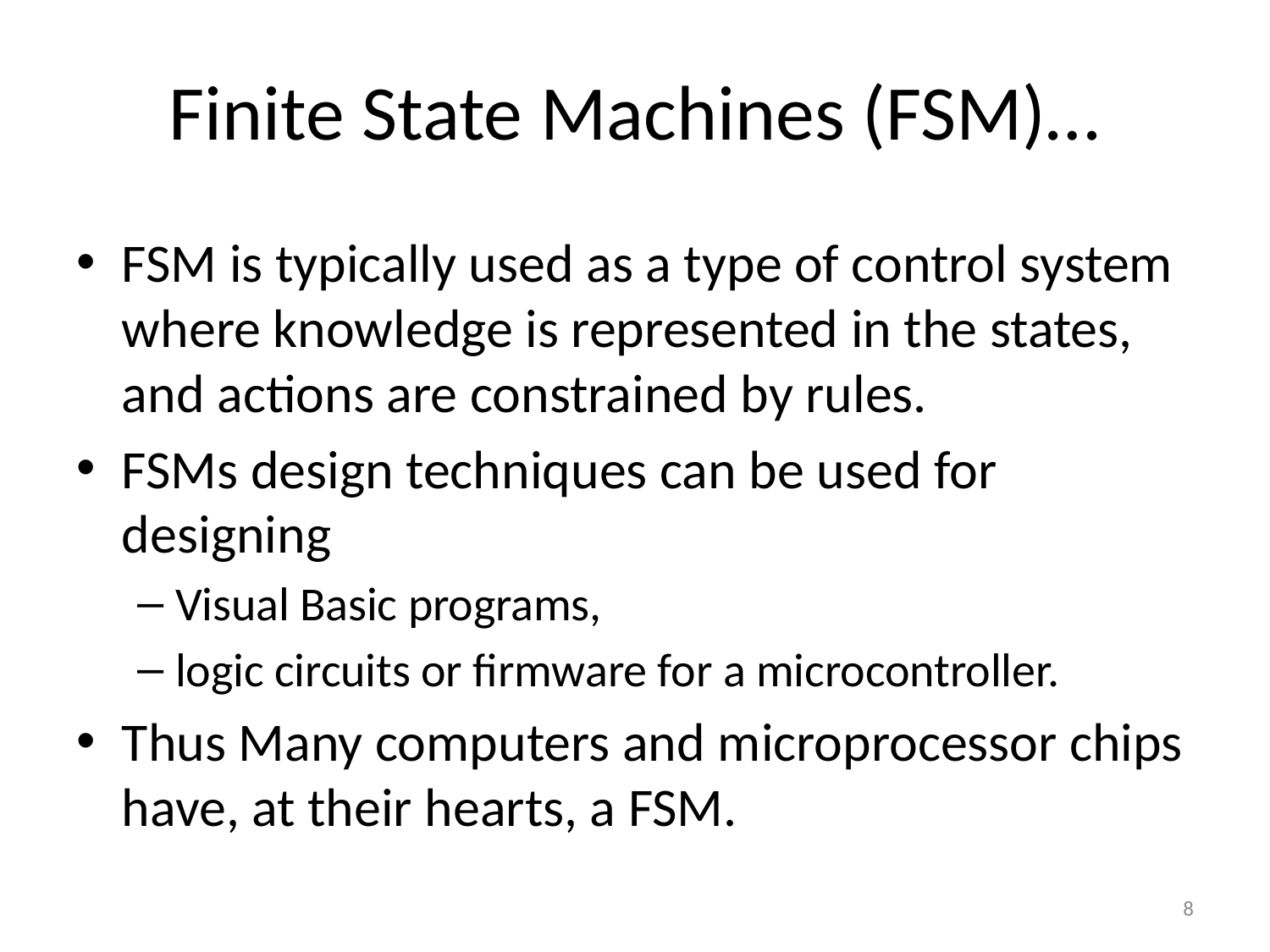

# Finite State Machines (FSM)…
FSM is typically used as a type of control system where knowledge is represented in the states, and actions are constrained by rules.
FSMs design techniques can be used for designing
Visual Basic programs,
logic circuits or firmware for a microcontroller.
Thus Many computers and microprocessor chips have, at their hearts, a FSM.

8